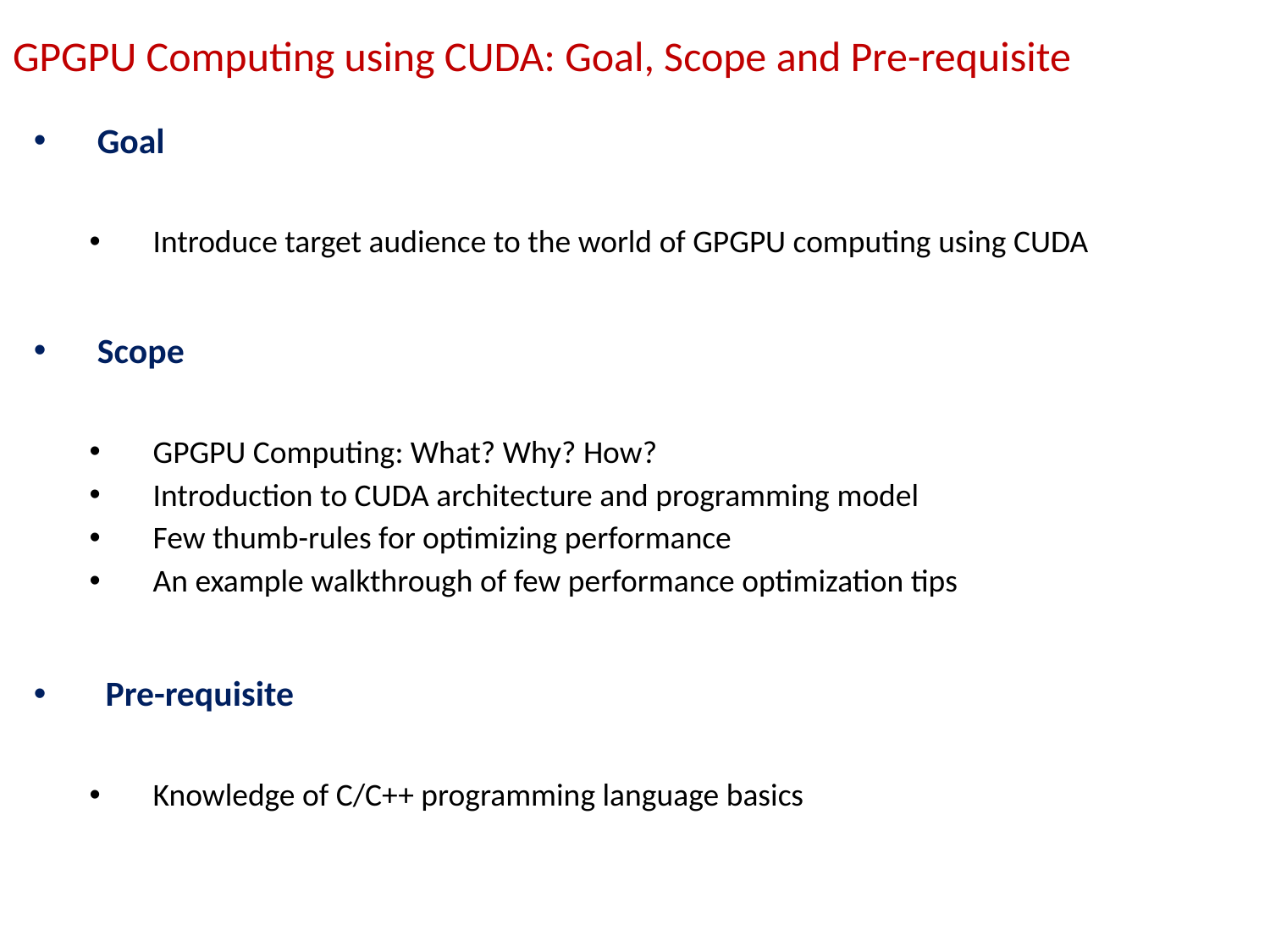

# GPGPU Computing using CUDA: Goal, Scope and Pre-requisite
Goal

Introduce target audience to the world of GPGPU computing using CUDA

Scope

GPGPU Computing: What? Why? How?
Introduction to CUDA architecture and programming model
Few thumb-rules for optimizing performance
An example walkthrough of few performance optimization tips

 Pre-requisite

Knowledge of C/C++ programming language basics